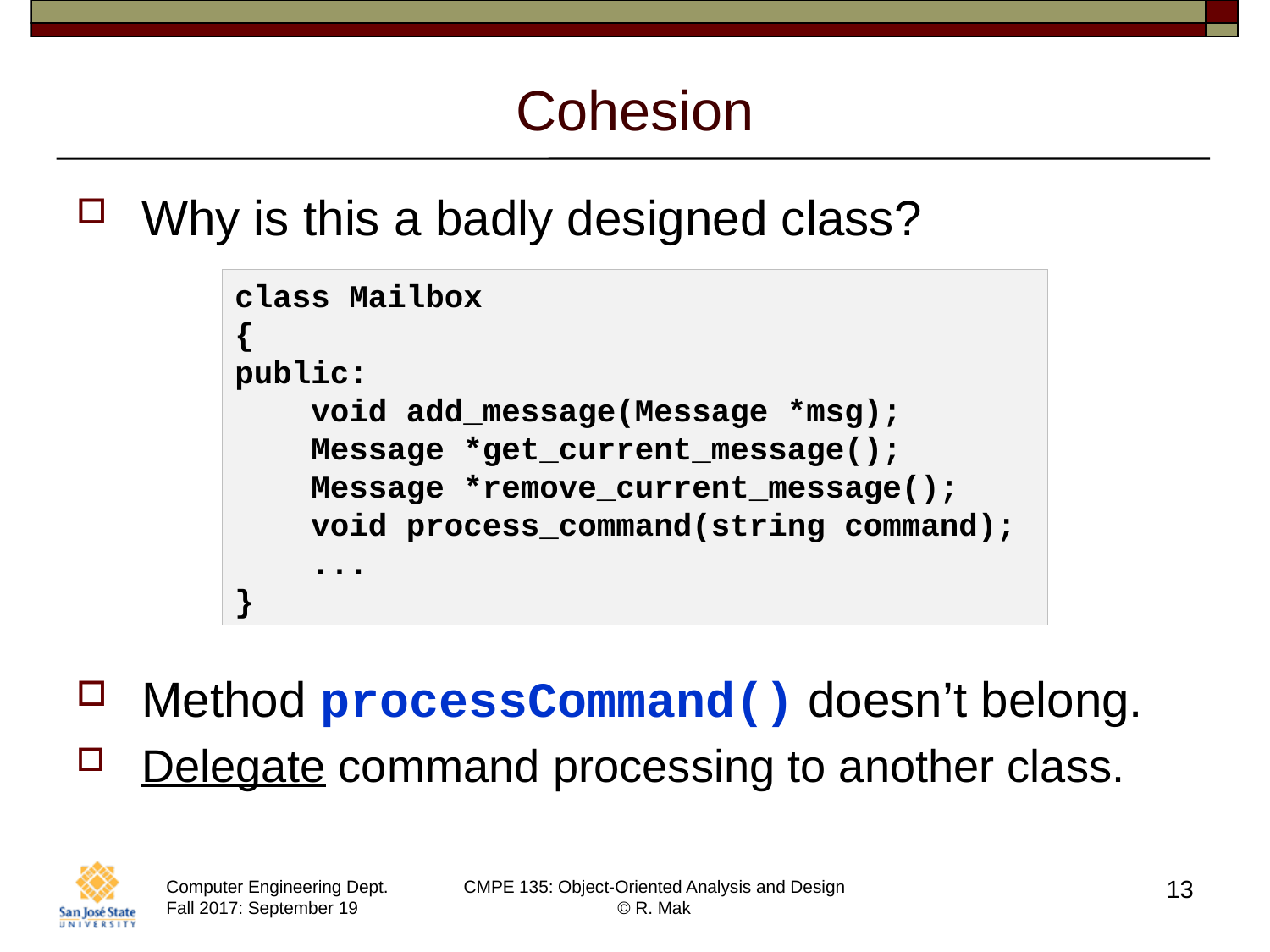

# Cohesion
Why is this a badly designed class?

Method processCommand() doesn’t belong.
Delegate command processing to another class.
class Mailbox
{
public:
    void add_message(Message *msg);
    Message *get_current_message();
    Message *remove_current_message();
    void process_command(string command);
    ...
}

13